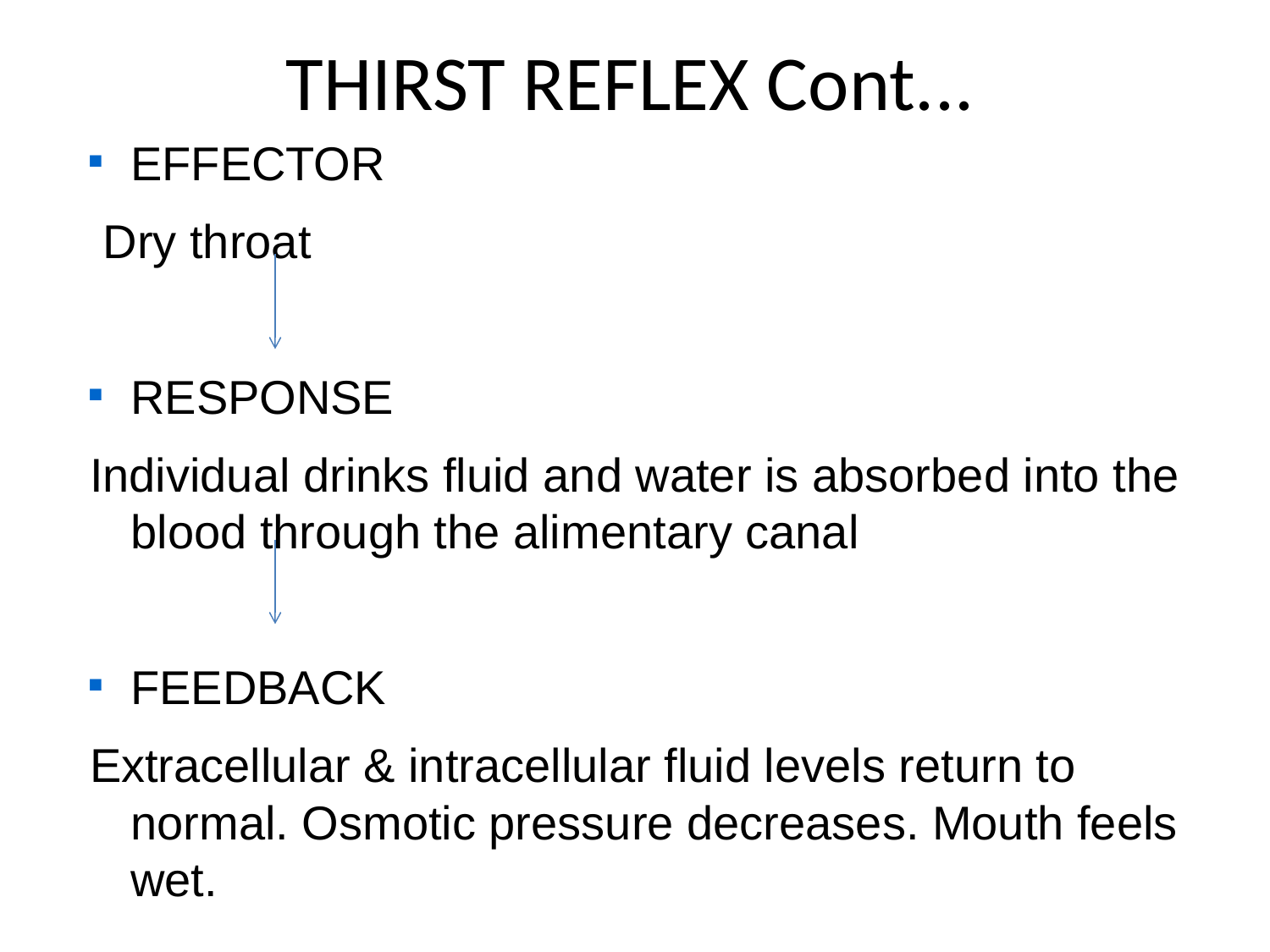

THIRST REFLEX Cont...
EFFECTOR
 Dry throat

RESPONSE
Individual drinks fluid and water is absorbed into the blood through the alimentary canal

FEEDBACK
Extracellular & intracellular fluid levels return to normal. Osmotic pressure decreases. Mouth feels wet.